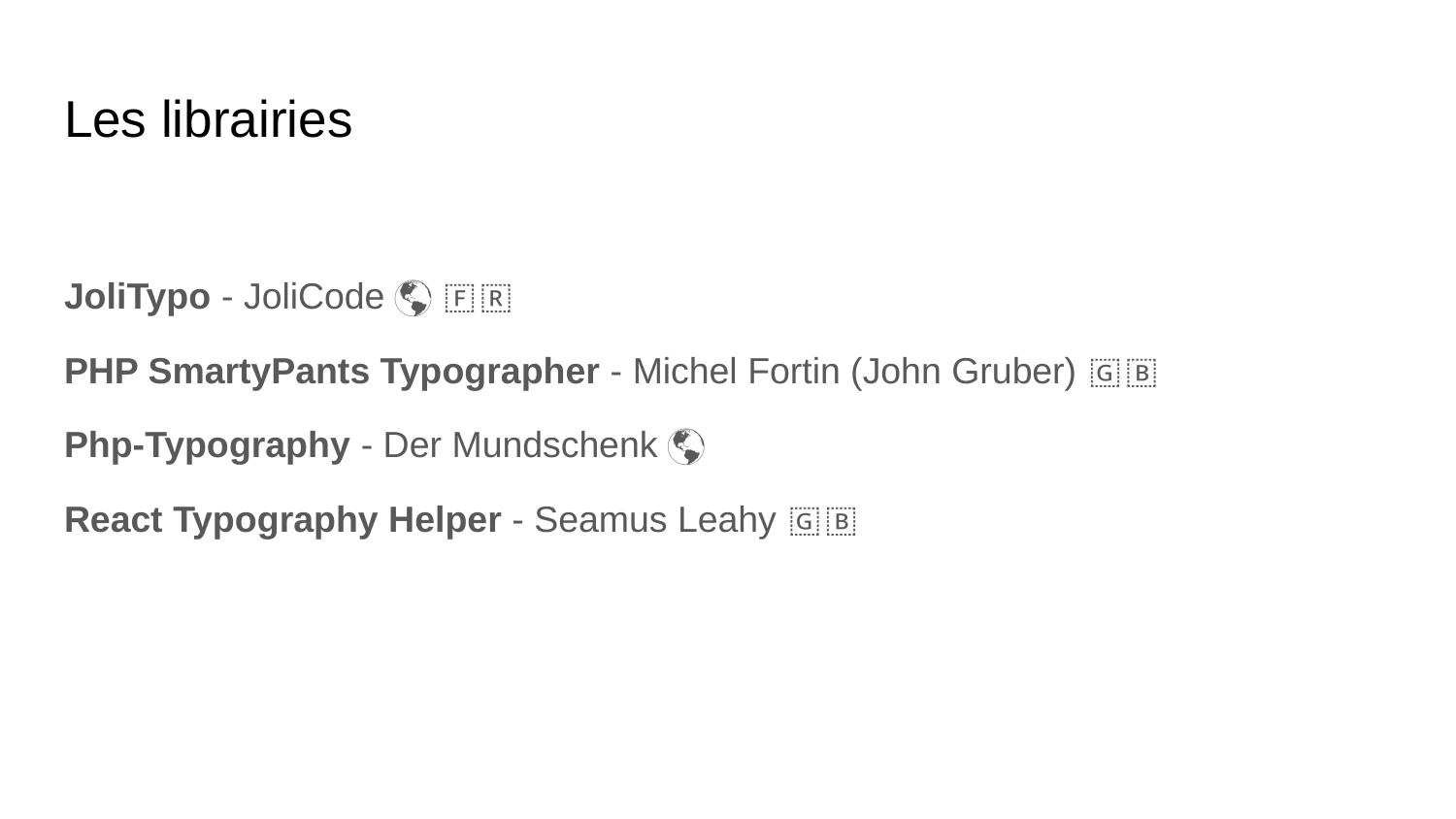

# Les librairies

JoliTypo - JoliCode 🌎 🇫🇷
PHP SmartyPants Typographer - Michel Fortin (John Gruber) 🇬🇧
Php-Typography - Der Mundschenk 🌎
React Typography Helper - Seamus Leahy 🇬🇧